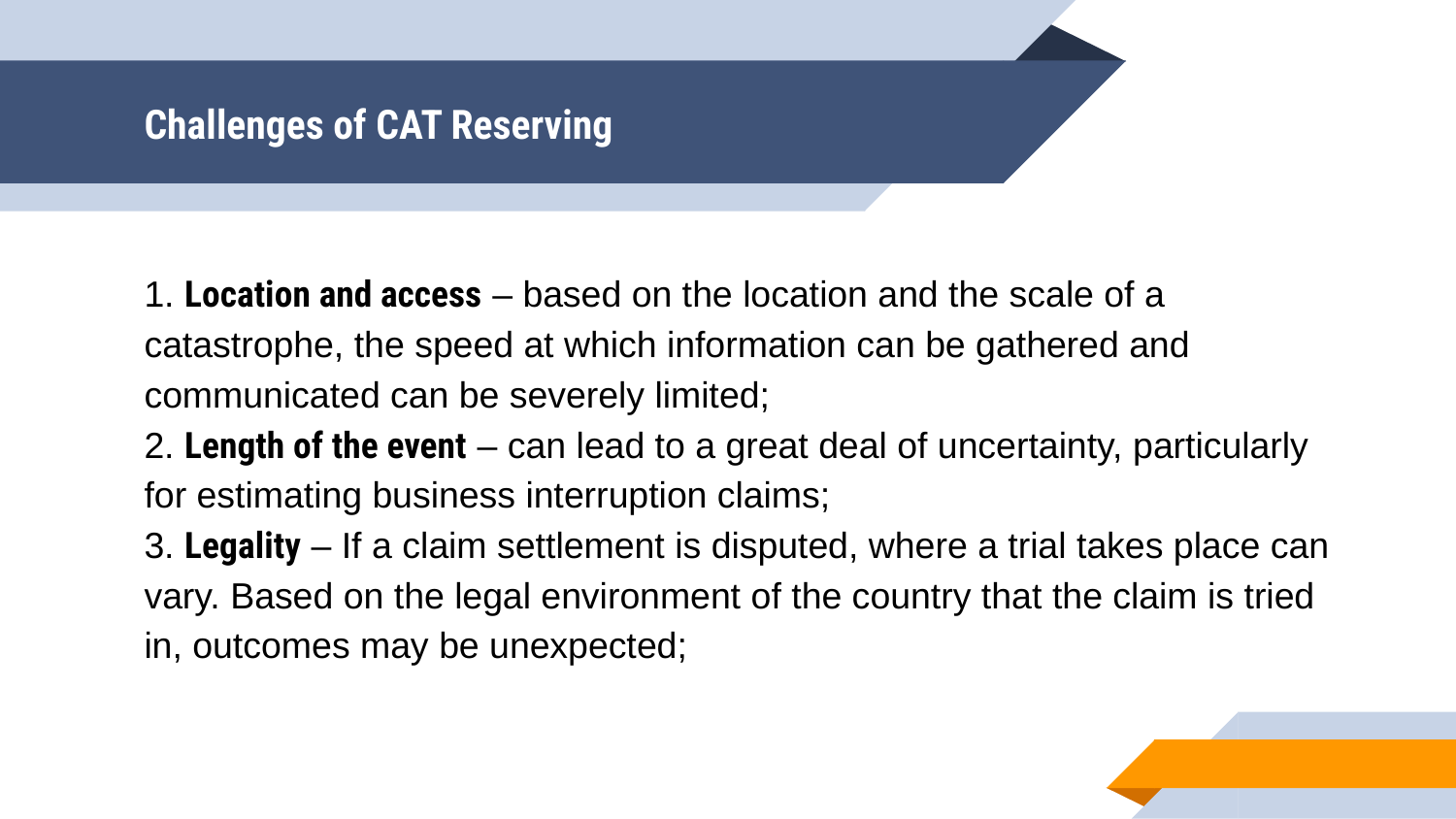

# Challenges of CAT Reserving
1. Location and access – based on the location and the scale of a catastrophe, the speed at which information can be gathered and communicated can be severely limited;
2. Length of the event – can lead to a great deal of uncertainty, particularly for estimating business interruption claims;
3. Legality – If a claim settlement is disputed, where a trial takes place can vary. Based on the legal environment of the country that the claim is tried in, outcomes may be unexpected;